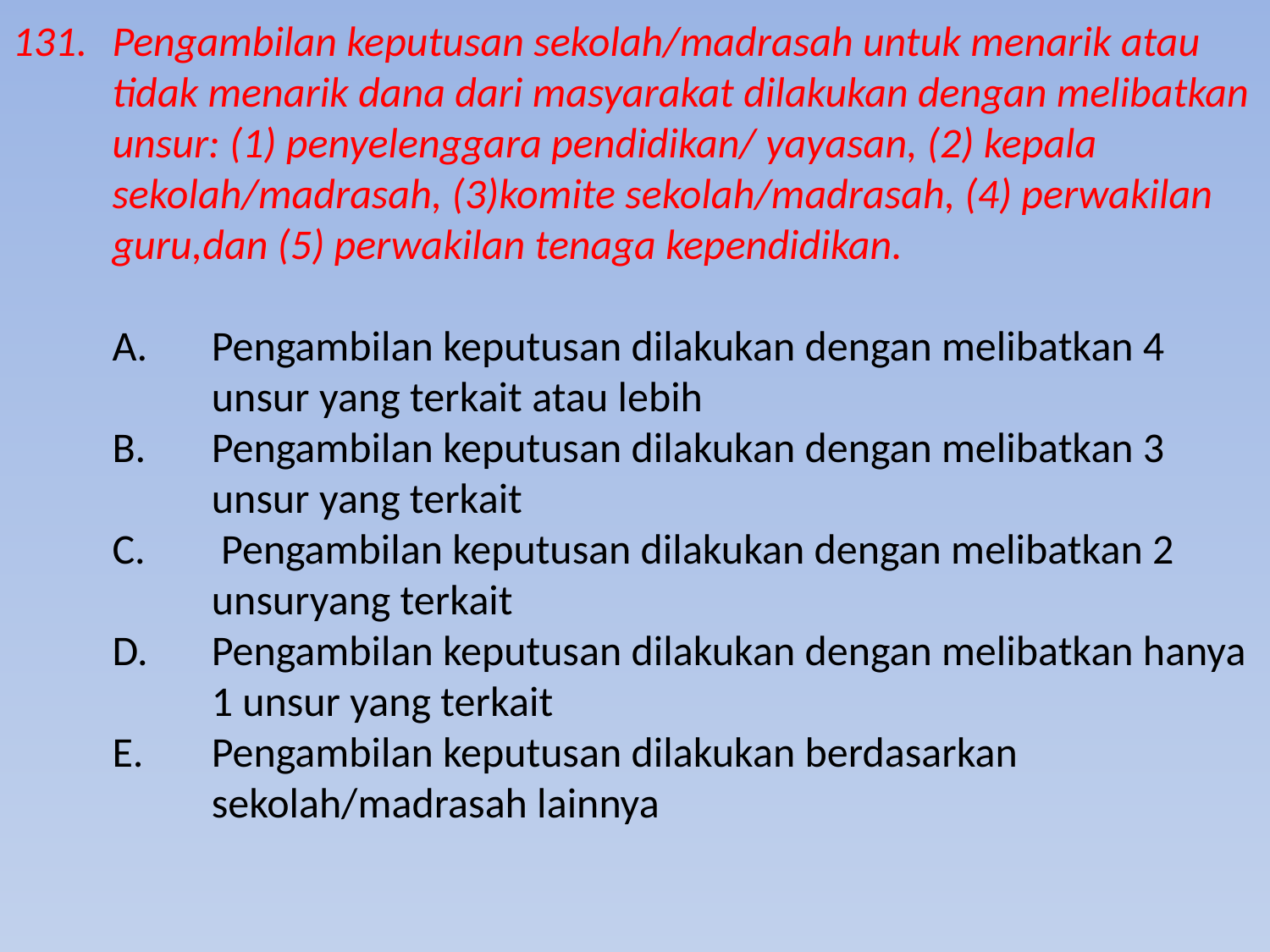

131.	Pengambilan keputusan sekolah/madrasah untuk menarik atau tidak menarik dana dari masyarakat dilakukan dengan melibatkan unsur: (1) penyelenggara pendidikan/ yayasan, (2) kepala sekolah/madrasah, (3)komite sekolah/madrasah, (4) perwakilan guru,dan (5) perwakilan tenaga kependidikan.

A. 	Pengambilan keputusan dilakukan dengan melibatkan 4 unsur yang terkait atau lebih
B. 	Pengambilan keputusan dilakukan dengan melibatkan 3 unsur yang terkait
C.	 Pengambilan keputusan dilakukan dengan melibatkan 2 unsuryang terkait
D. 	Pengambilan keputusan dilakukan dengan melibatkan hanya 1 unsur yang terkait
E. 	Pengambilan keputusan dilakukan berdasarkan
	sekolah/madrasah lainnya